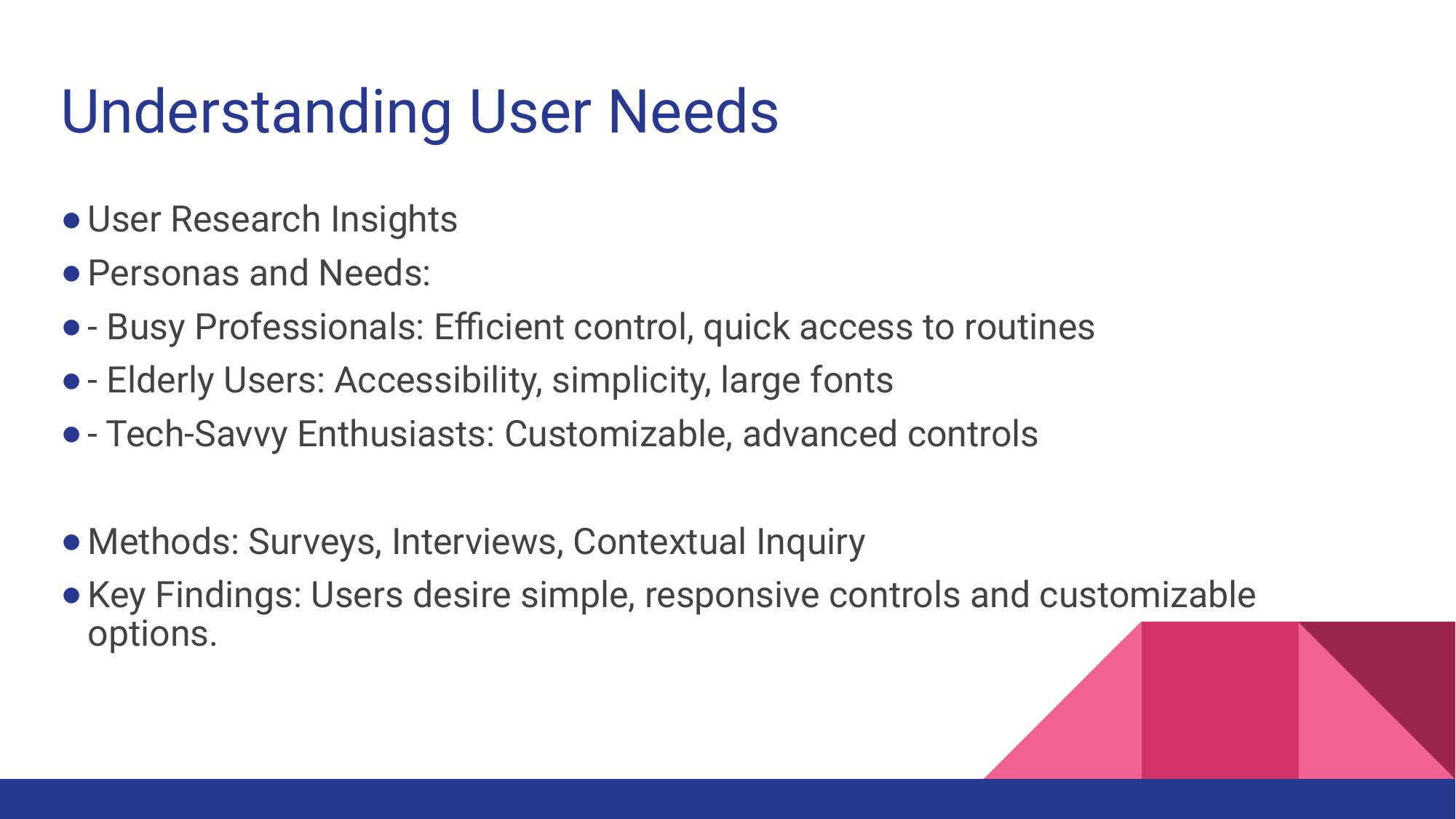

# Understanding User Needs
User Research Insights
Personas and Needs:
- Busy Professionals: Efficient control, quick access to routines
- Elderly Users: Accessibility, simplicity, large fonts
- Tech-Savvy Enthusiasts: Customizable, advanced controls

Methods: Surveys, Interviews, Contextual Inquiry
Key Findings: Users desire simple, responsive controls and customizable options.